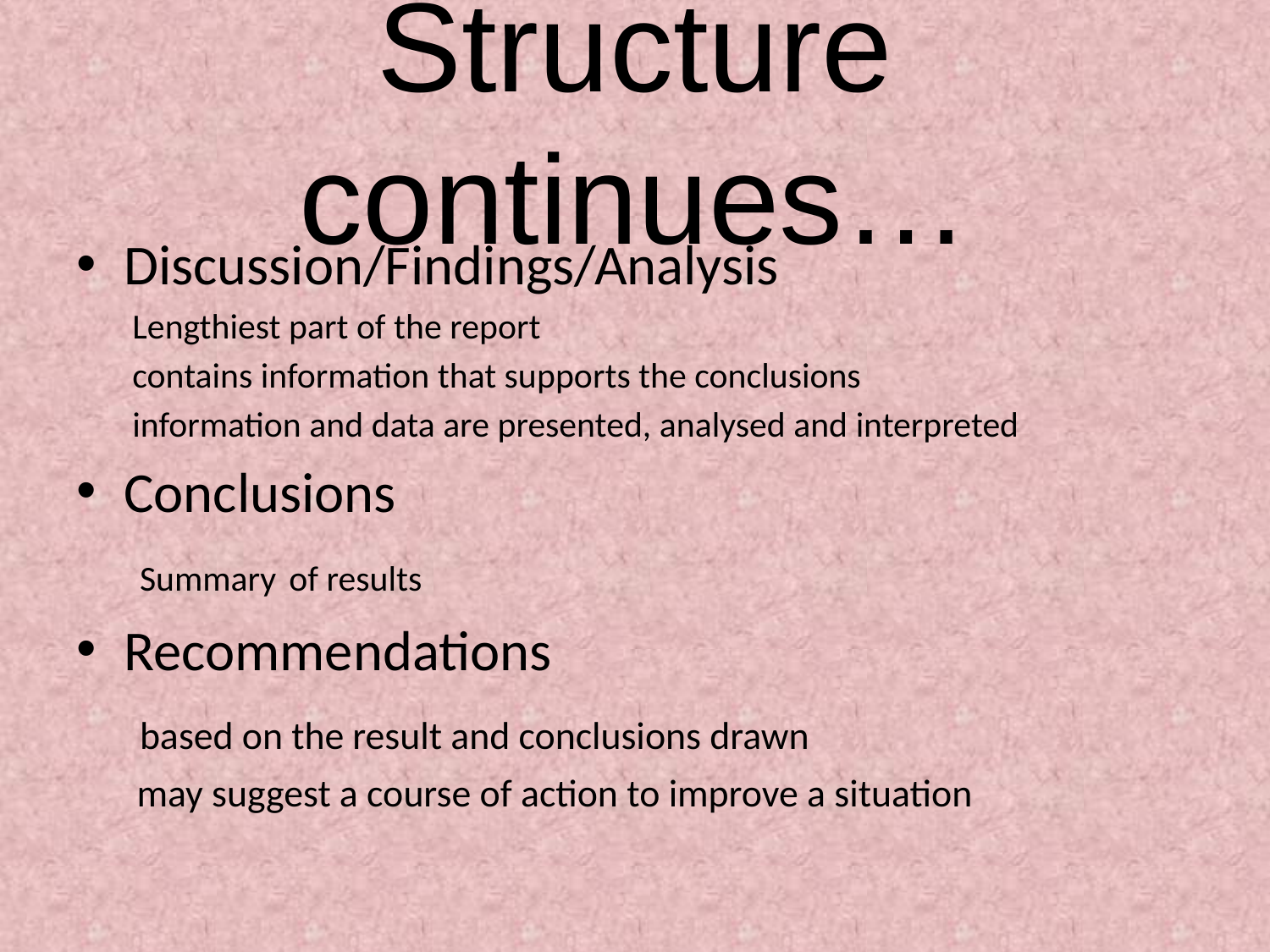

# Structure continues…
Discussion/Findings/Analysis
       Lengthiest part of the report
       contains information that supports the conclusions
       information and data are presented, analysed and interpreted
Conclusions
     Summary of results
Recommendations
     based on the result and conclusions drawn
       may suggest a course of action to improve a situation